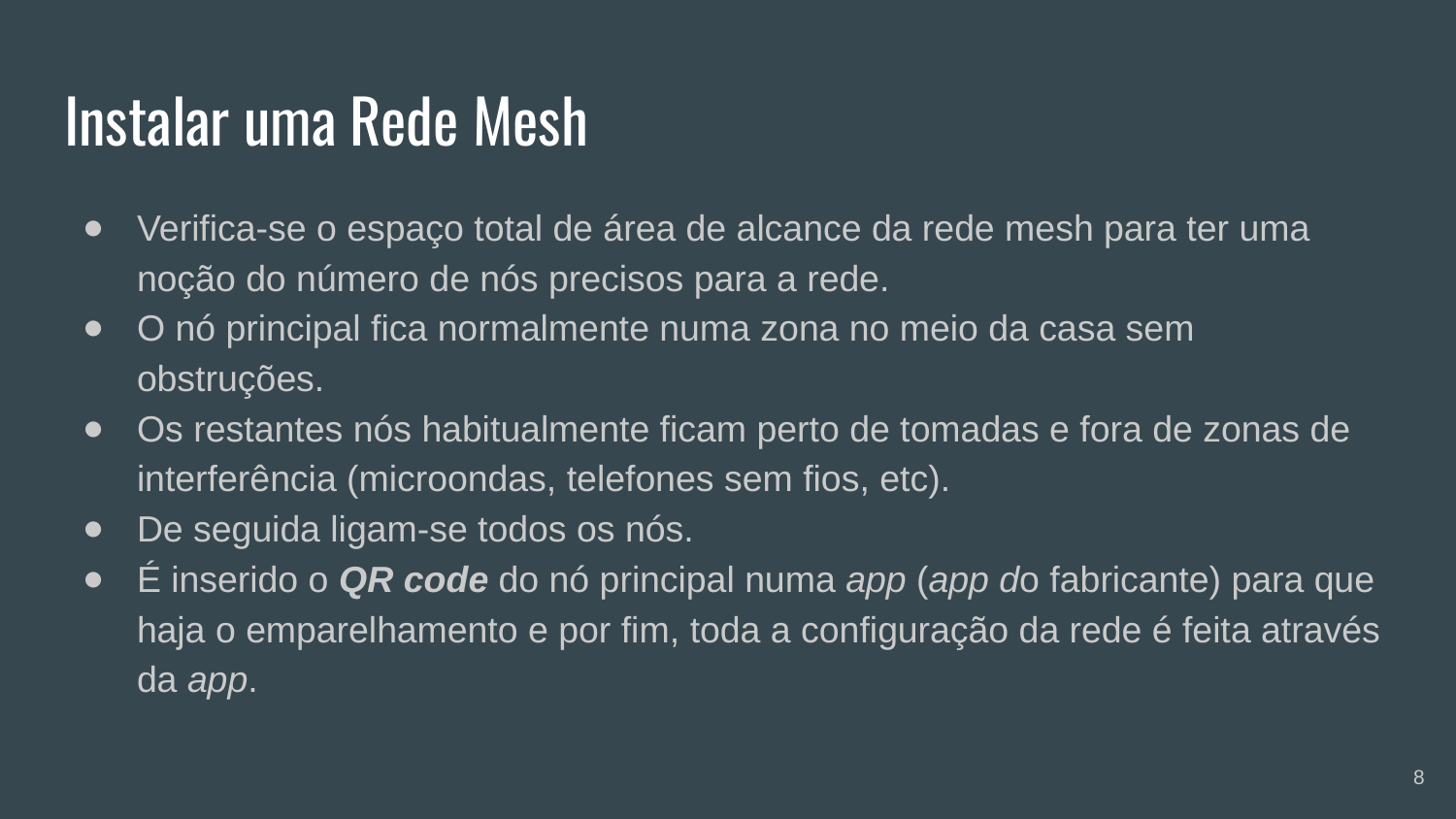

# Instalar uma Rede Mesh
Verifica-se o espaço total de área de alcance da rede mesh para ter uma noção do número de nós precisos para a rede.
O nó principal fica normalmente numa zona no meio da casa sem obstruções.
Os restantes nós habitualmente ficam perto de tomadas e fora de zonas de interferência (microondas, telefones sem fios, etc).
De seguida ligam-se todos os nós.
É inserido o QR code do nó principal numa app (app do fabricante) para que haja o emparelhamento e por fim, toda a configuração da rede é feita através da app.
8